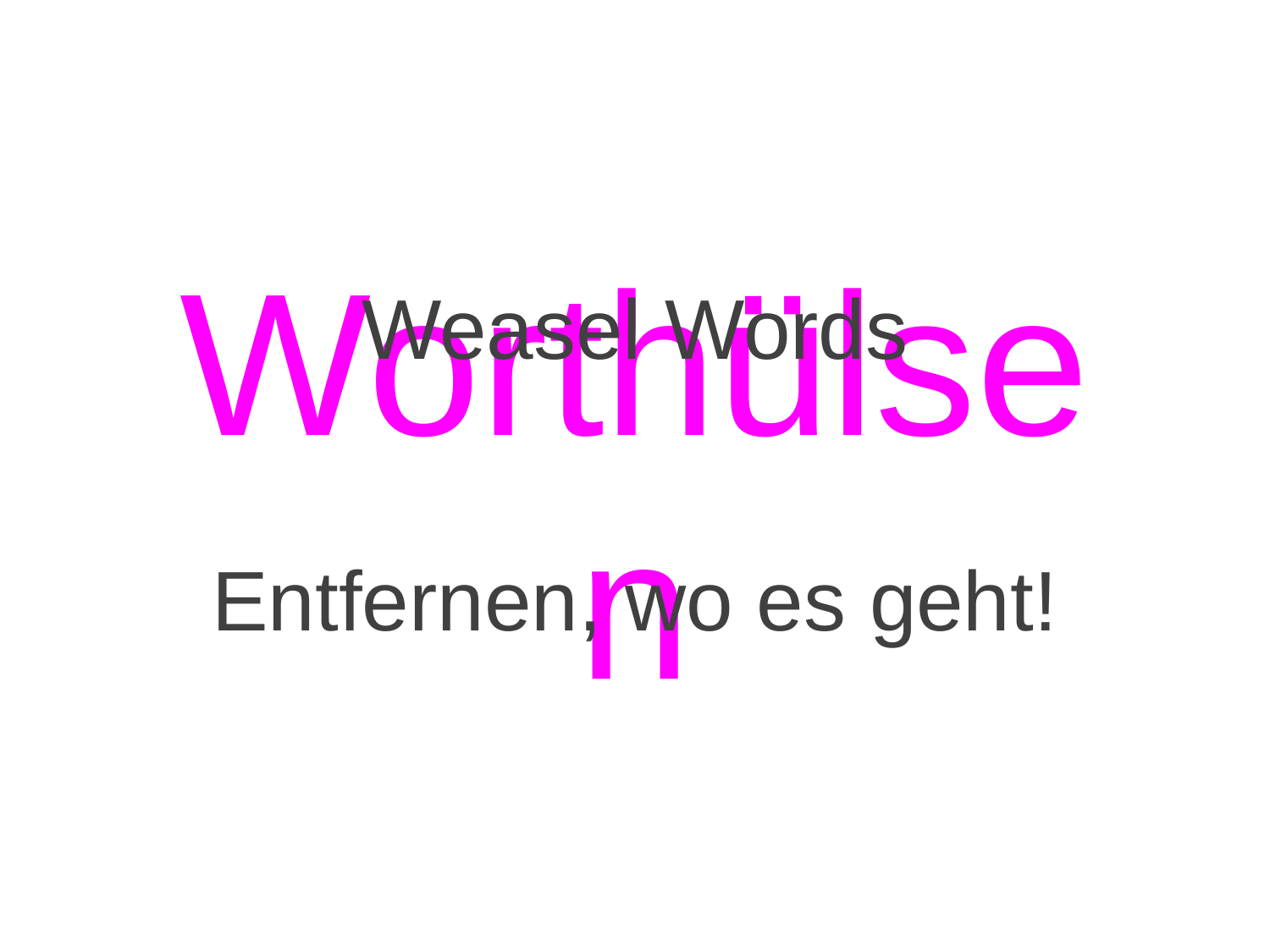

Weasel Words
# Worthülsen
Entfernen, wo es geht!